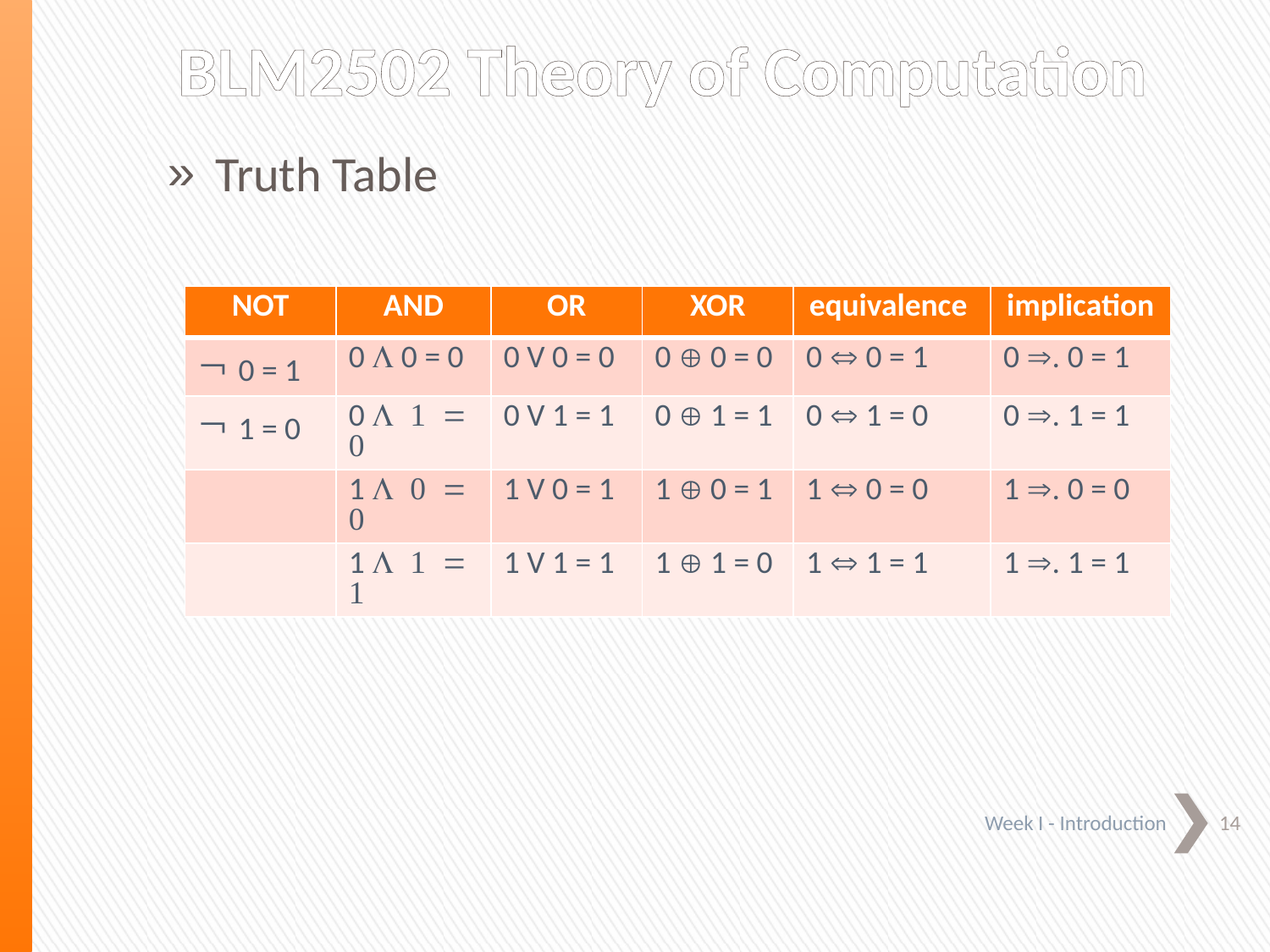

# BLM2502 Theory of Computation
Truth Table

| NOT | AND | OR | XOR | equivalence | implication |
| --- | --- | --- | --- | --- | --- |
| ￢0 = 1 | 0 Λ 0 = 0 | 0 V 0 = 0 | 0 ⊕ 0 = 0 | 0 ⇔ 0 = 1 | 0 ⇒. 0 = 1 |
| ￢1 = 0 | 0 Λ 1 = 0 | 0 V 1 = 1 | 0 ⊕ 1 = 1 | 0 ⇔ 1 = 0 | 0 ⇒. 1 = 1 |
|  | 1 Λ 0 = 0 | 1 V 0 = 1 | 1 ⊕ 0 = 1 | 1 ⇔ 0 = 0 | 1 ⇒. 0 = 0 |
|  | 1 Λ 1 = 1 | 1 V 1 = 1 | 1 ⊕ 1 = 0 | 1 ⇔ 1 = 1 | 1 ⇒. 1 = 1 |
14
 Week I - Introduction